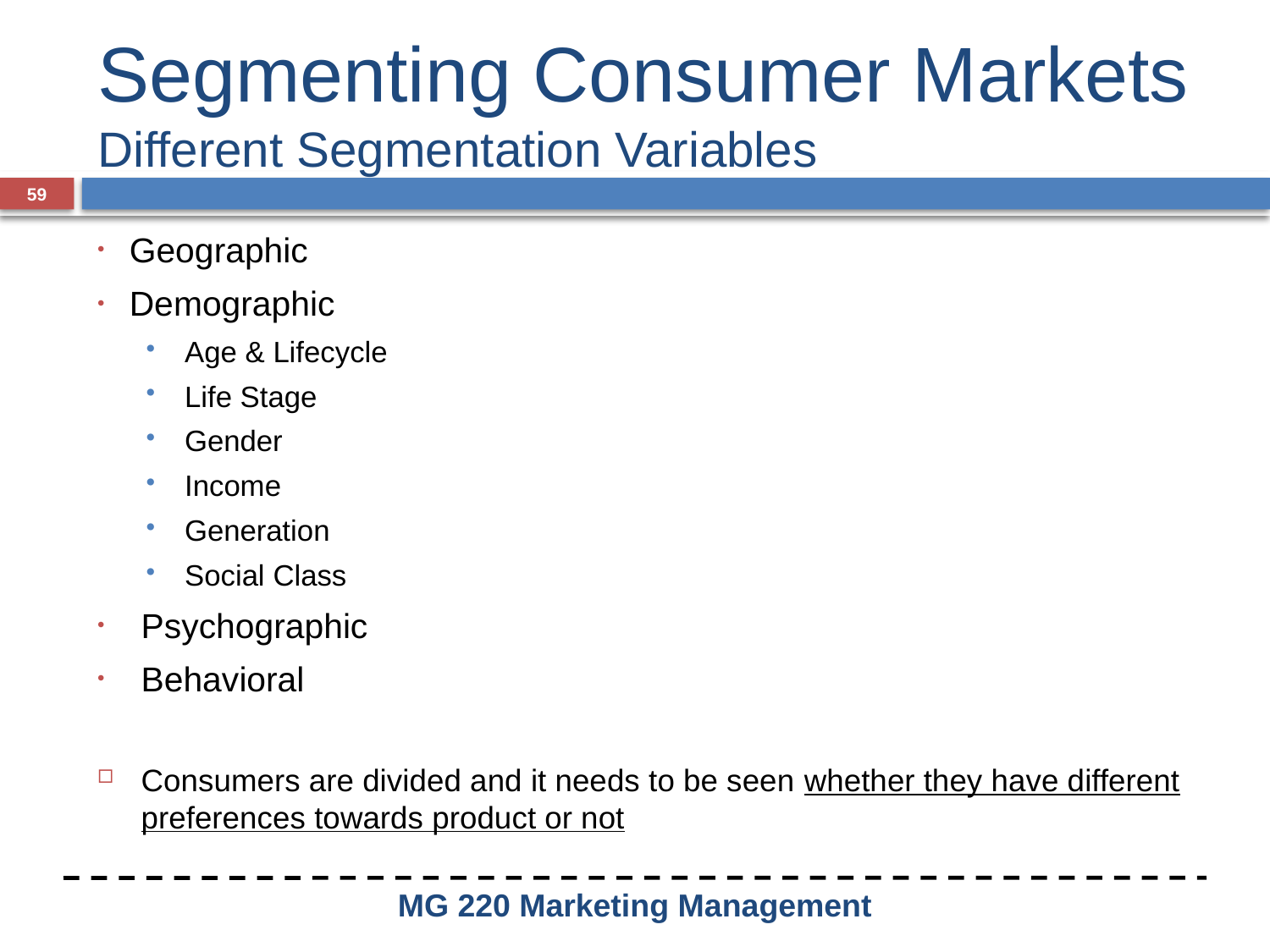

# Segmenting Consumer Markets Different Segmentation Variables
59
Geographic
Demographic
Age & Lifecycle
Life Stage
Gender
Income
Generation
Social Class
Psychographic
Behavioral

Consumers are divided and it needs to be seen whether they have different preferences towards product or not

MG 220 Marketing Management